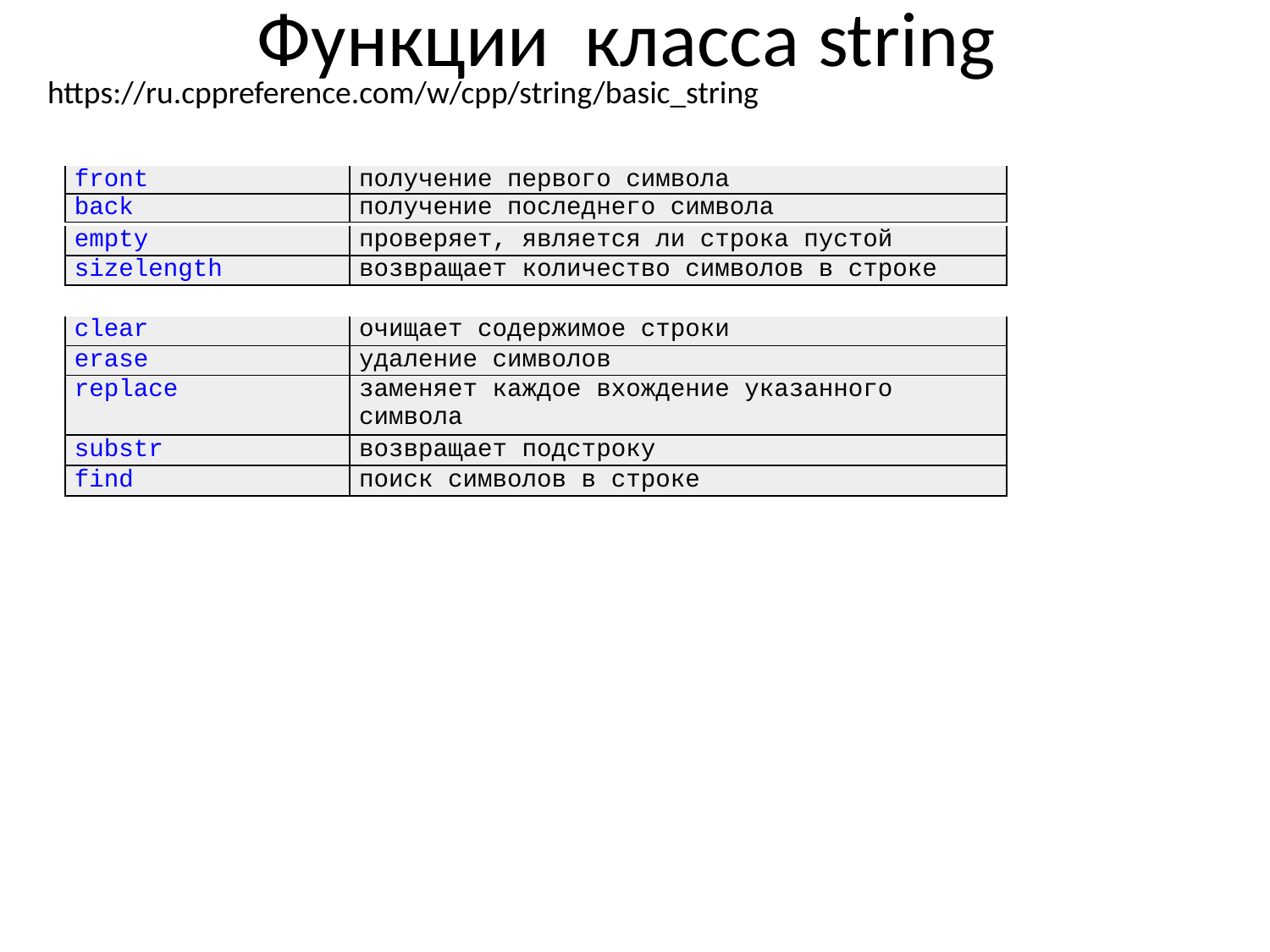

# Функции  класса string
https://ru.cppreference.com/w/cpp/string/basic_string
| front | получение первого символа |
| --- | --- |
| back | получение последнего символа |
| empty | проверяет, является ли строка пустой |
| --- | --- |
| size length | возвращает количество символов в строке |
| clear | очищает содержимое строки |
| --- | --- |
| erase | удаление символов |
| --- | --- |
| replace | заменяет каждое вхождение указанного символа |
| --- | --- |
| substr | возвращает подстроку |
| --- | --- |
| find | поиск символов в строке |
| --- | --- |